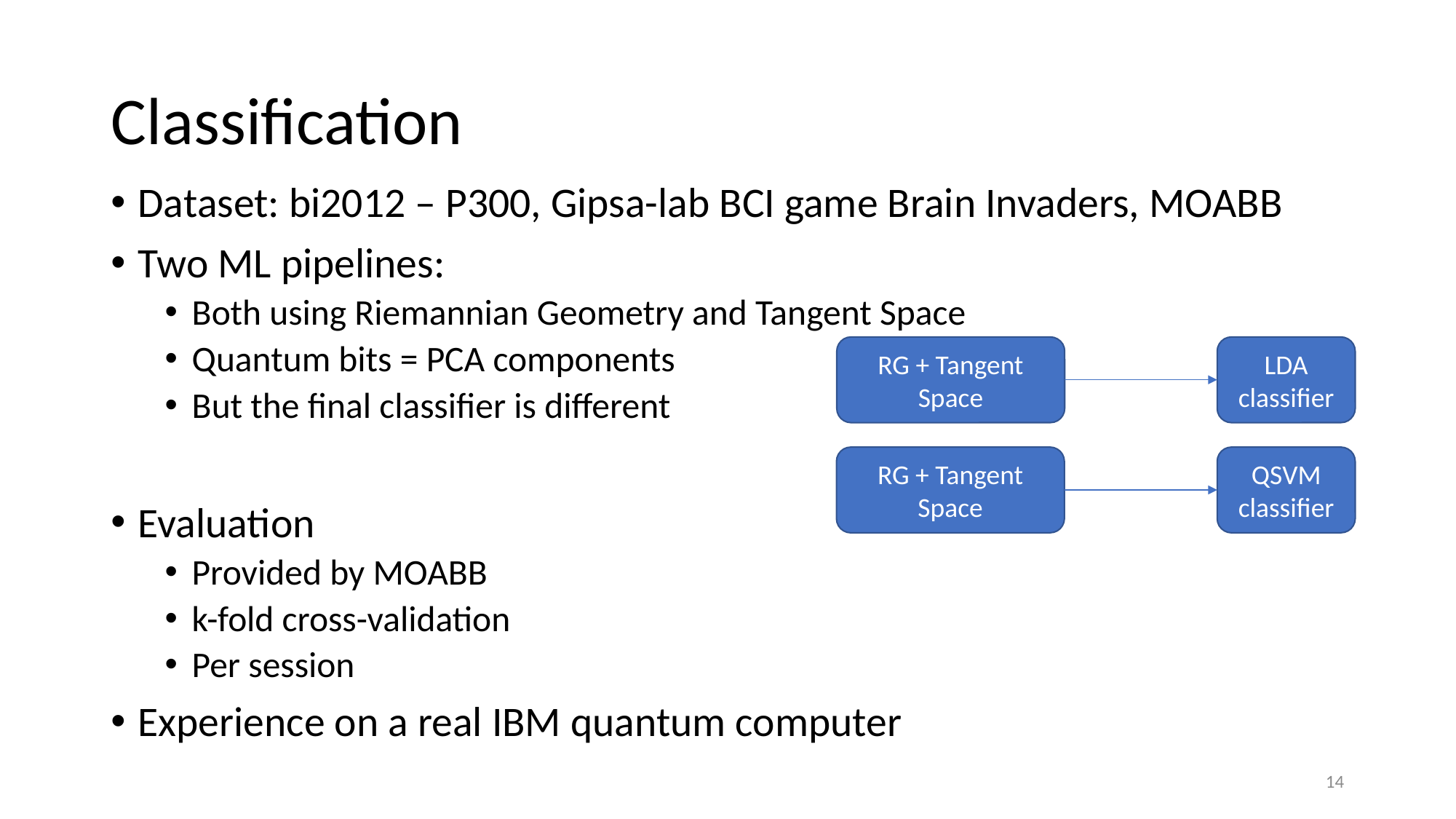

# Classification
Dataset: bi2012 – P300, Gipsa-lab BCI game Brain Invaders, MOABB
Two ML pipelines:
Both using Riemannian Geometry and Tangent Space
Quantum bits = PCA components
But the final classifier is different

Evaluation
Provided by MOABB
k-fold cross-validation
Per session
Experience on a real IBM quantum computer
RG + Tangent Space
LDA classifier
RG + Tangent Space
QSVM classifier
14